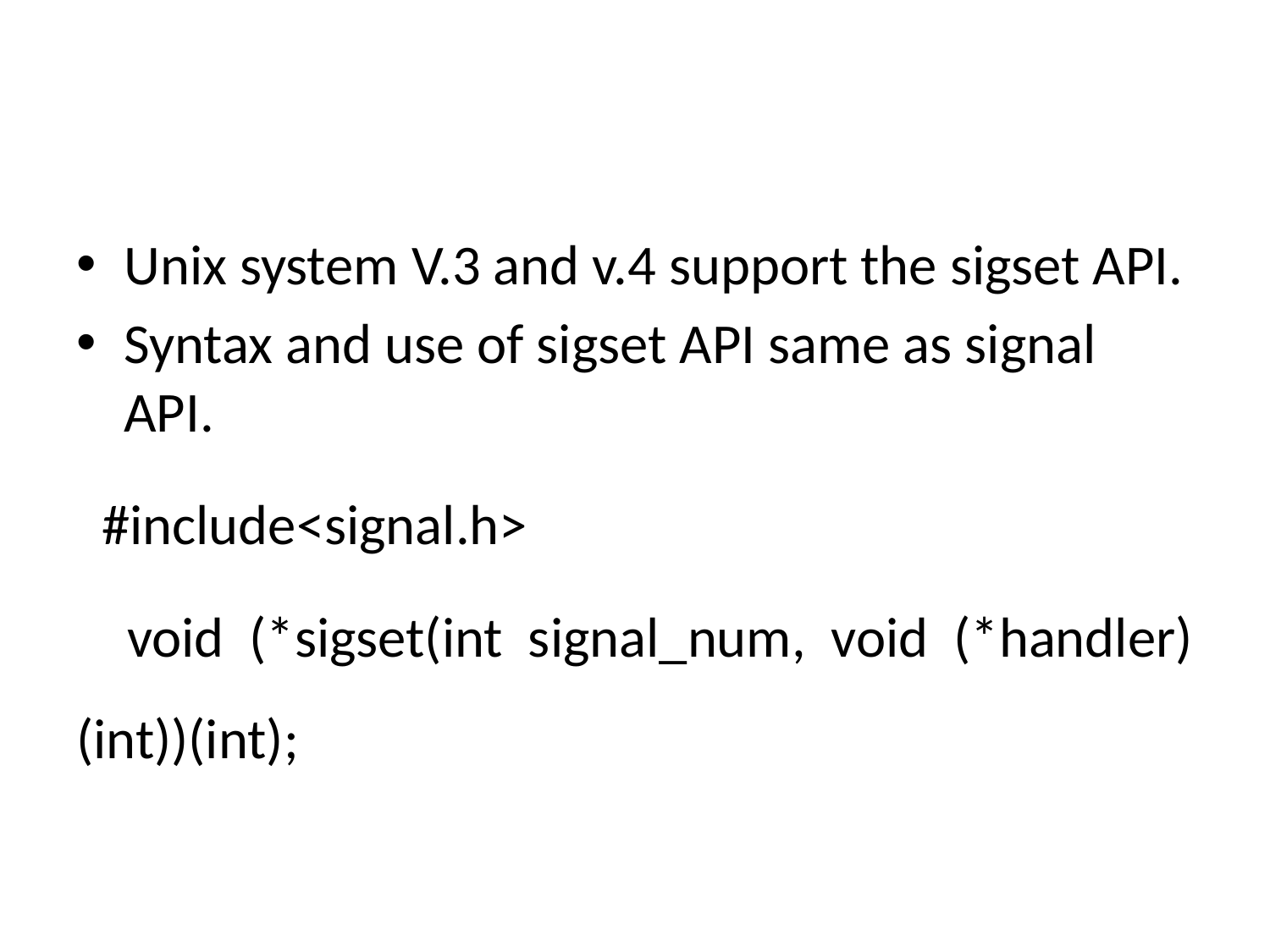

#
Unix system V.3 and v.4 support the sigset API.
Syntax and use of sigset API same as signal API.
  #include<signal.h>
  void (*sigset(int signal_num, void (*handler)(int))(int);